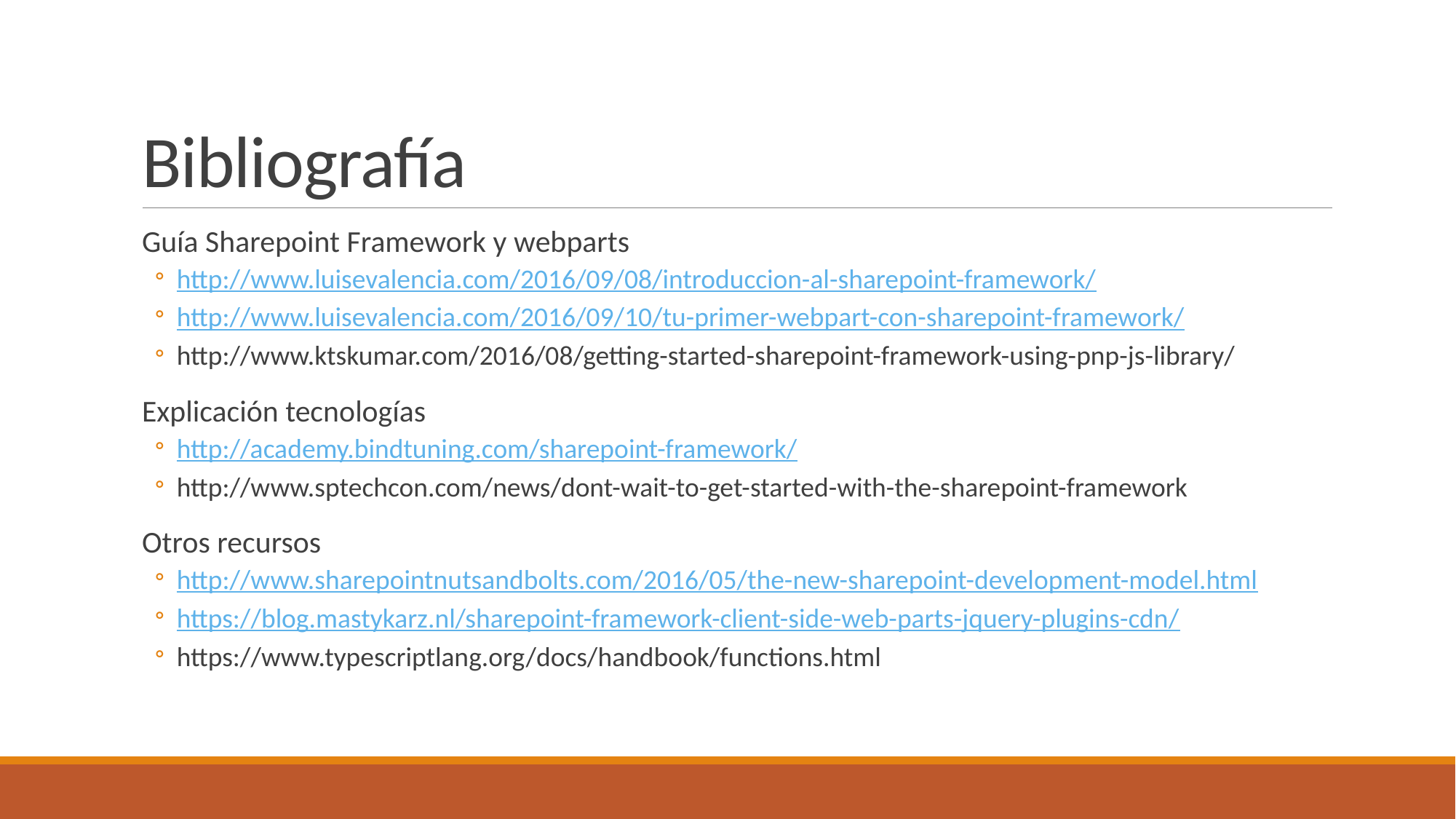

# Bibliografía
Guía Sharepoint Framework y webparts
http://www.luisevalencia.com/2016/09/08/introduccion-al-sharepoint-framework/
http://www.luisevalencia.com/2016/09/10/tu-primer-webpart-con-sharepoint-framework/
http://www.ktskumar.com/2016/08/getting-started-sharepoint-framework-using-pnp-js-library/
Explicación tecnologías
http://academy.bindtuning.com/sharepoint-framework/
http://www.sptechcon.com/news/dont-wait-to-get-started-with-the-sharepoint-framework
Otros recursos
http://www.sharepointnutsandbolts.com/2016/05/the-new-sharepoint-development-model.html
https://blog.mastykarz.nl/sharepoint-framework-client-side-web-parts-jquery-plugins-cdn/
https://www.typescriptlang.org/docs/handbook/functions.html